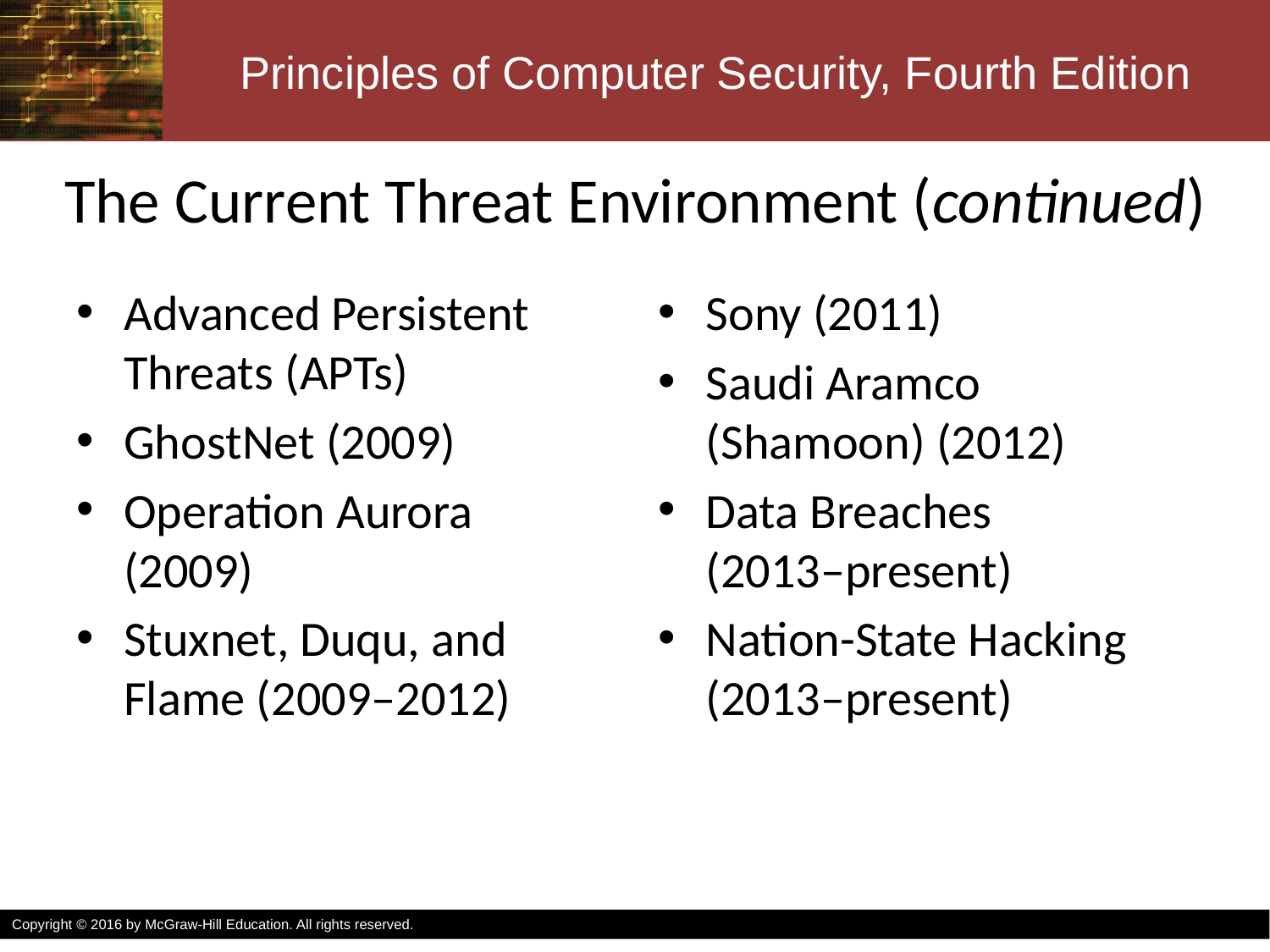

# The Current Threat Environment (continued)
Advanced Persistent Threats (APTs)
GhostNet (2009)
Operation Aurora (2009)
Stuxnet, Duqu, and Flame (2009–2012)
Sony (2011)
Saudi Aramco (Shamoon) (2012)
Data Breaches
(2013–present)
Nation-State Hacking (2013–present)